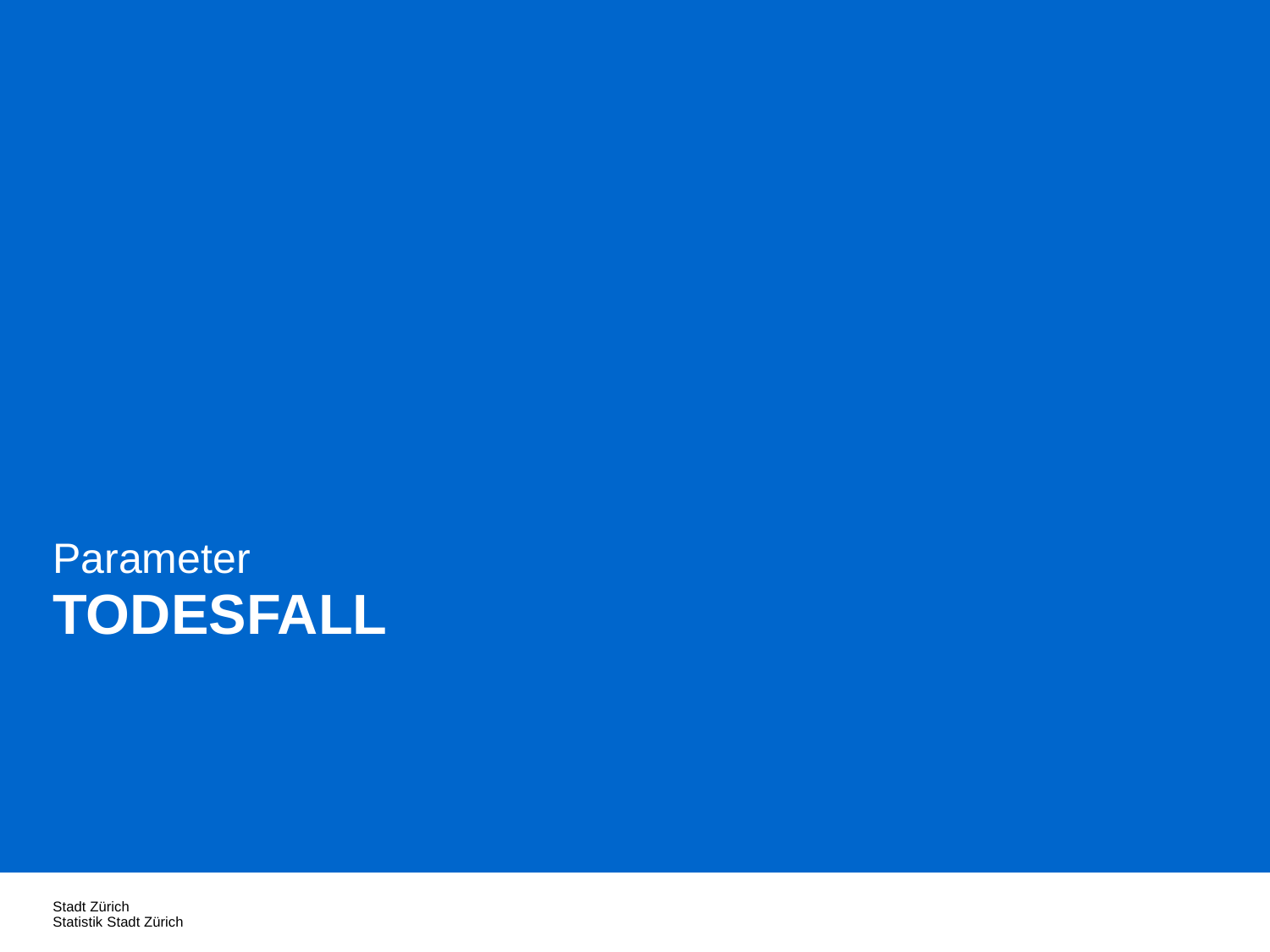

Parameter
TODESFALL

Stadt Zürich
Statistik Stadt Zürich